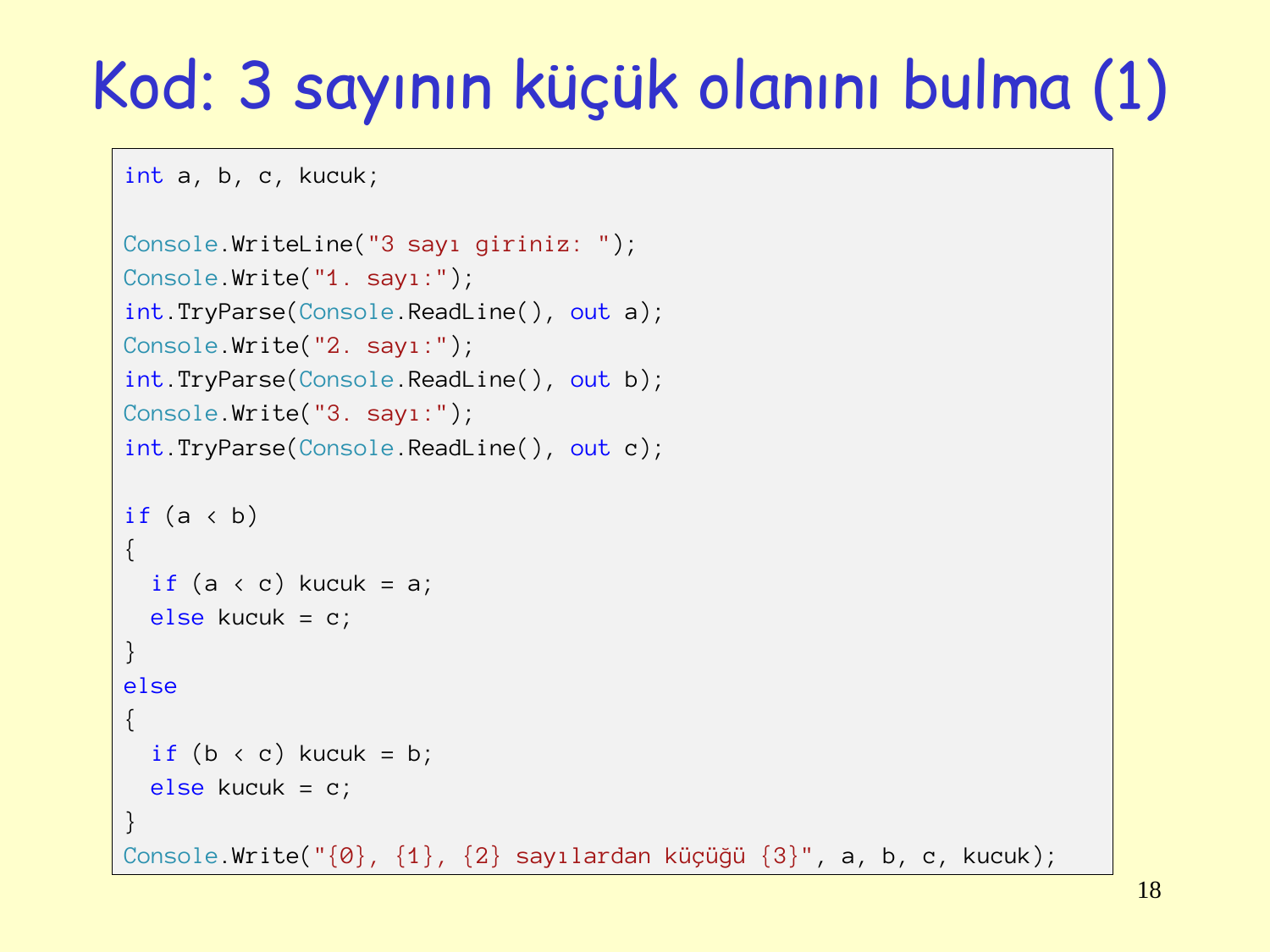

# Kod: 3 sayının küçük olanını bulma (1)
int a, b, c, kucuk;

Console.WriteLine("3 sayı giriniz: ");
Console.Write("1. sayı:");
int.TryParse(Console.ReadLine(), out a);
Console.Write("2. sayı:");
int.TryParse(Console.ReadLine(), out b);
Console.Write("3. sayı:");
int.TryParse(Console.ReadLine(), out c);

if (a < b)
{
  if (a < c) kucuk = a;
  else kucuk = c;
}
else
{
  if (b < c) kucuk = b;
  else kucuk = c;
}
Console.Write("{0}, {1}, {2} sayılardan küçüğü {3}", a, b, c, kucuk);
18